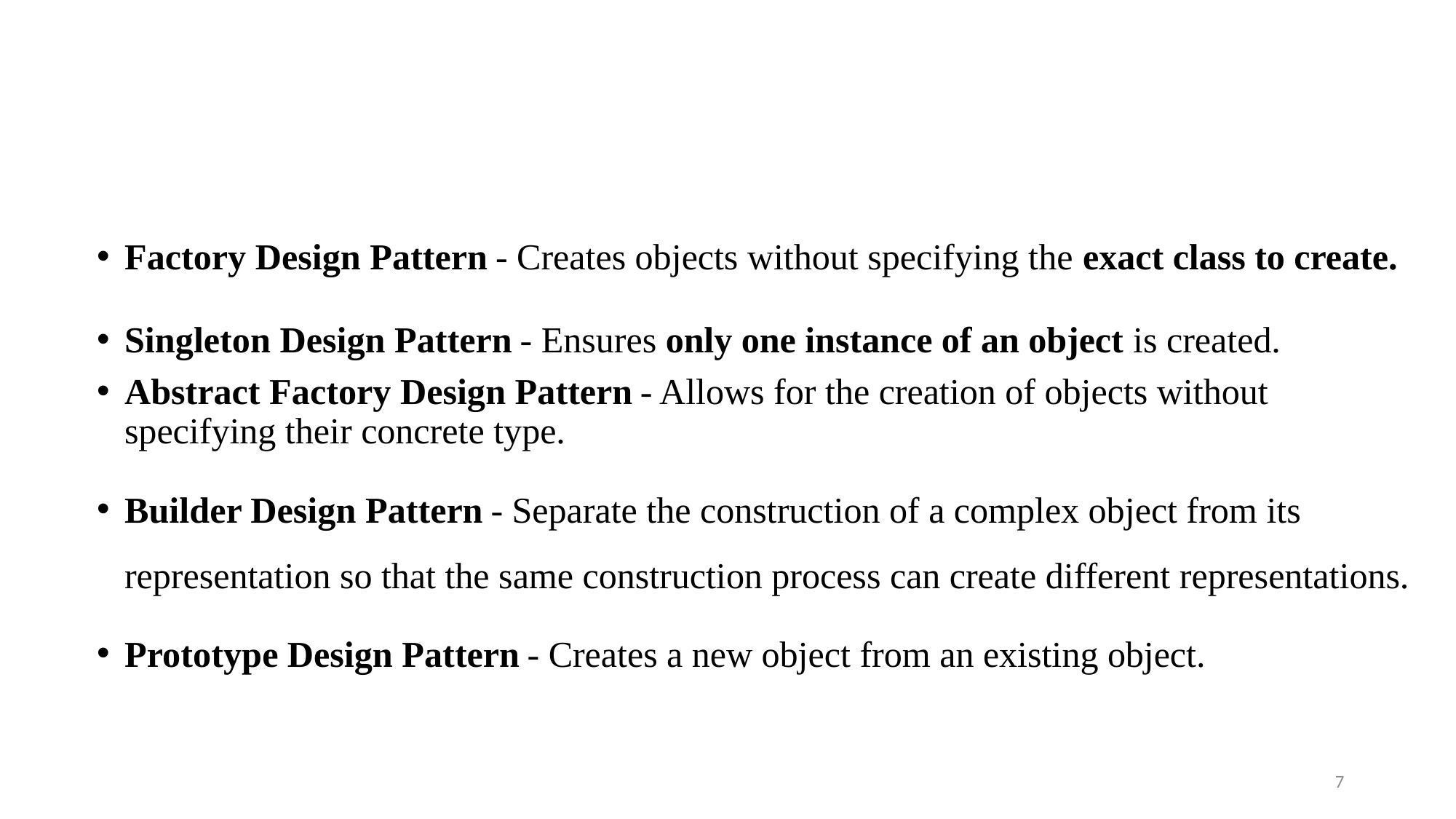

#
Factory Design Pattern - Creates objects without specifying the exact class to create.
Singleton Design Pattern - Ensures only one instance of an object is created.
Abstract Factory Design Pattern - Allows for the creation of objects without specifying their concrete type.
Builder Design Pattern - Separate the construction of a complex object from its representation so that the same construction process can create different representations.
Prototype Design Pattern - Creates a new object from an existing object.

7